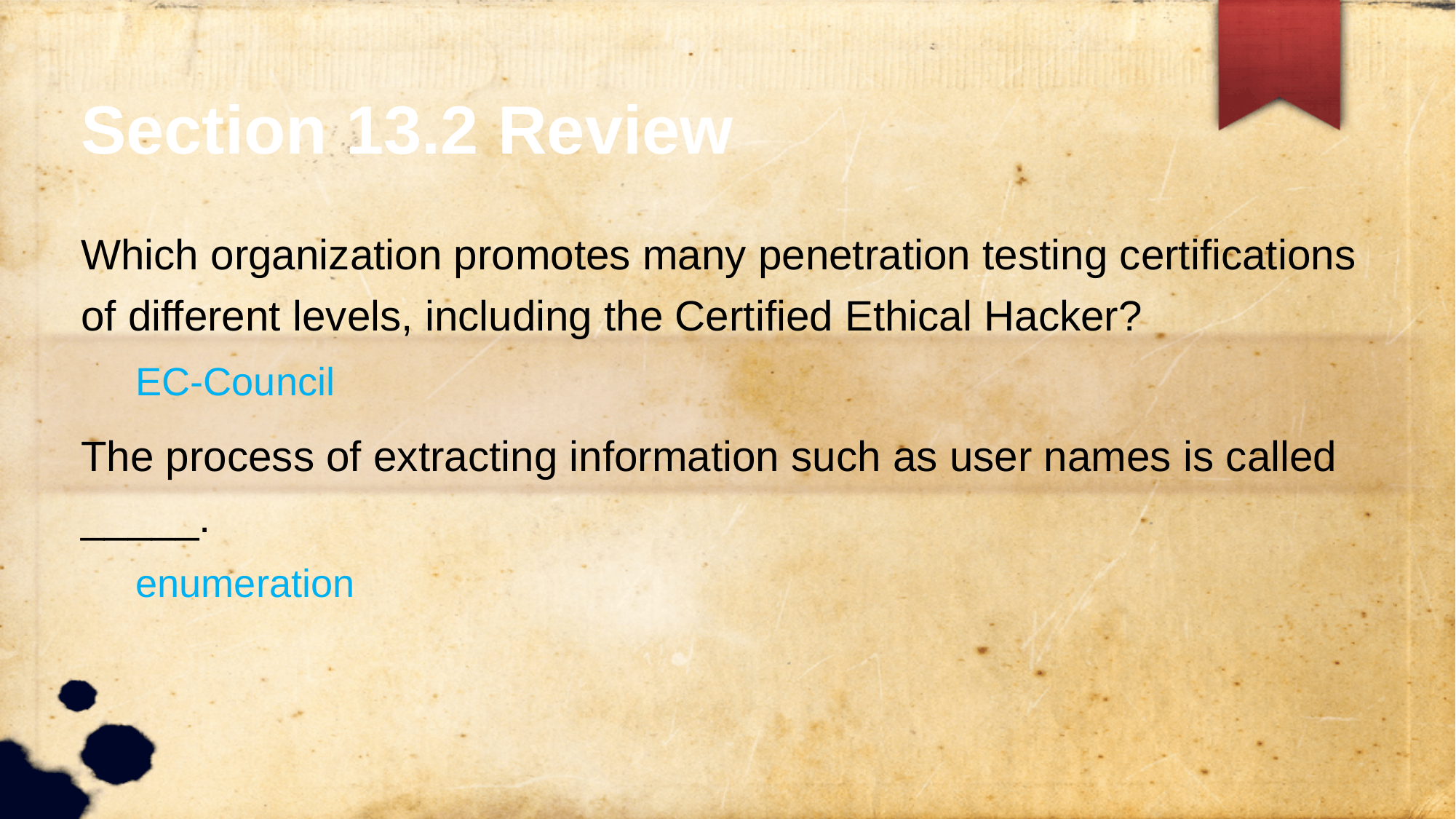

Section 13.2 Review
Which organization promotes many penetration testing certifications of different levels, including the Certified Ethical Hacker?
EC-Council
The process of extracting information such as user names is called _____.
enumeration